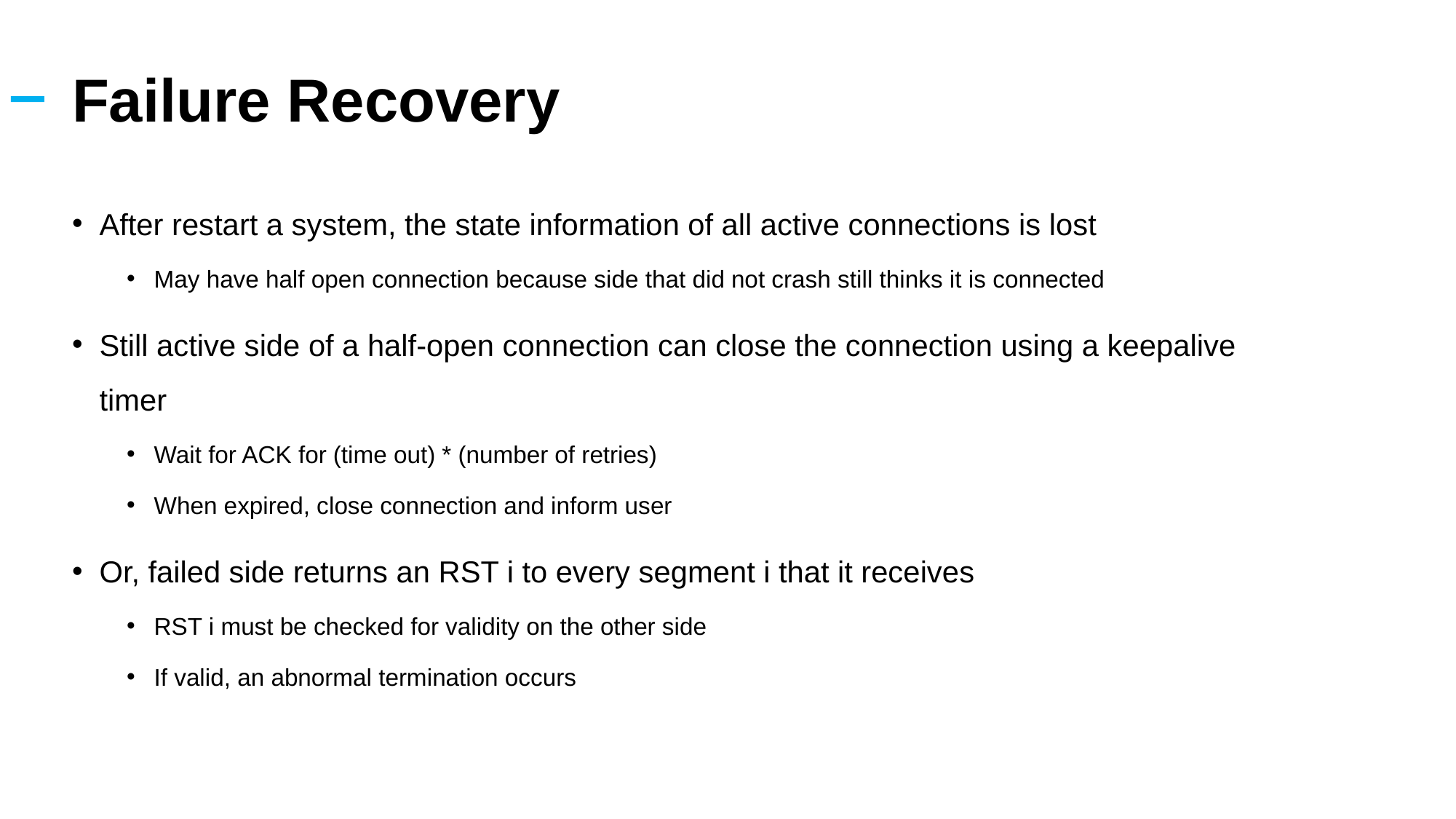

# Failure Recovery

After restart a system, the state information of all active connections is lost
May have half open connection because side that did not crash still thinks it is connected
Still active side of a half-open connection can close the connection using a keepalive timer
Wait for ACK for (time out) * (number of retries)
When expired, close connection and inform user
Or, failed side returns an RST i to every segment i that it receives
RST i must be checked for validity on the other side
If valid, an abnormal termination occurs